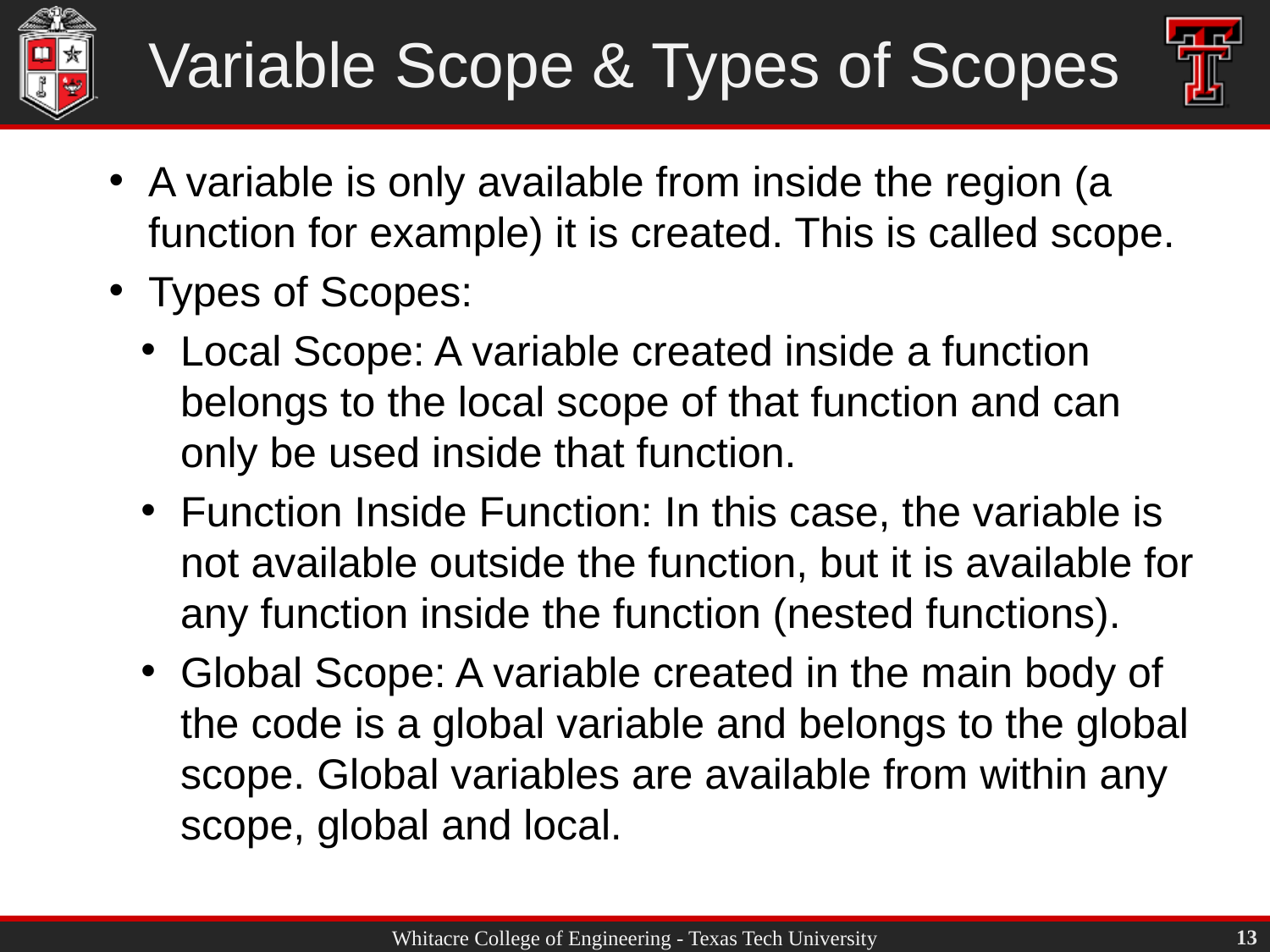

# Variable Scope & Types of Scopes
A variable is only available from inside the region (a function for example) it is created. This is called scope.
Types of Scopes:
Local Scope: A variable created inside a function belongs to the local scope of that function and can only be used inside that function.
Function Inside Function: In this case, the variable is not available outside the function, but it is available for any function inside the function (nested functions).
Global Scope: A variable created in the main body of the code is a global variable and belongs to the global scope. Global variables are available from within any scope, global and local.

13